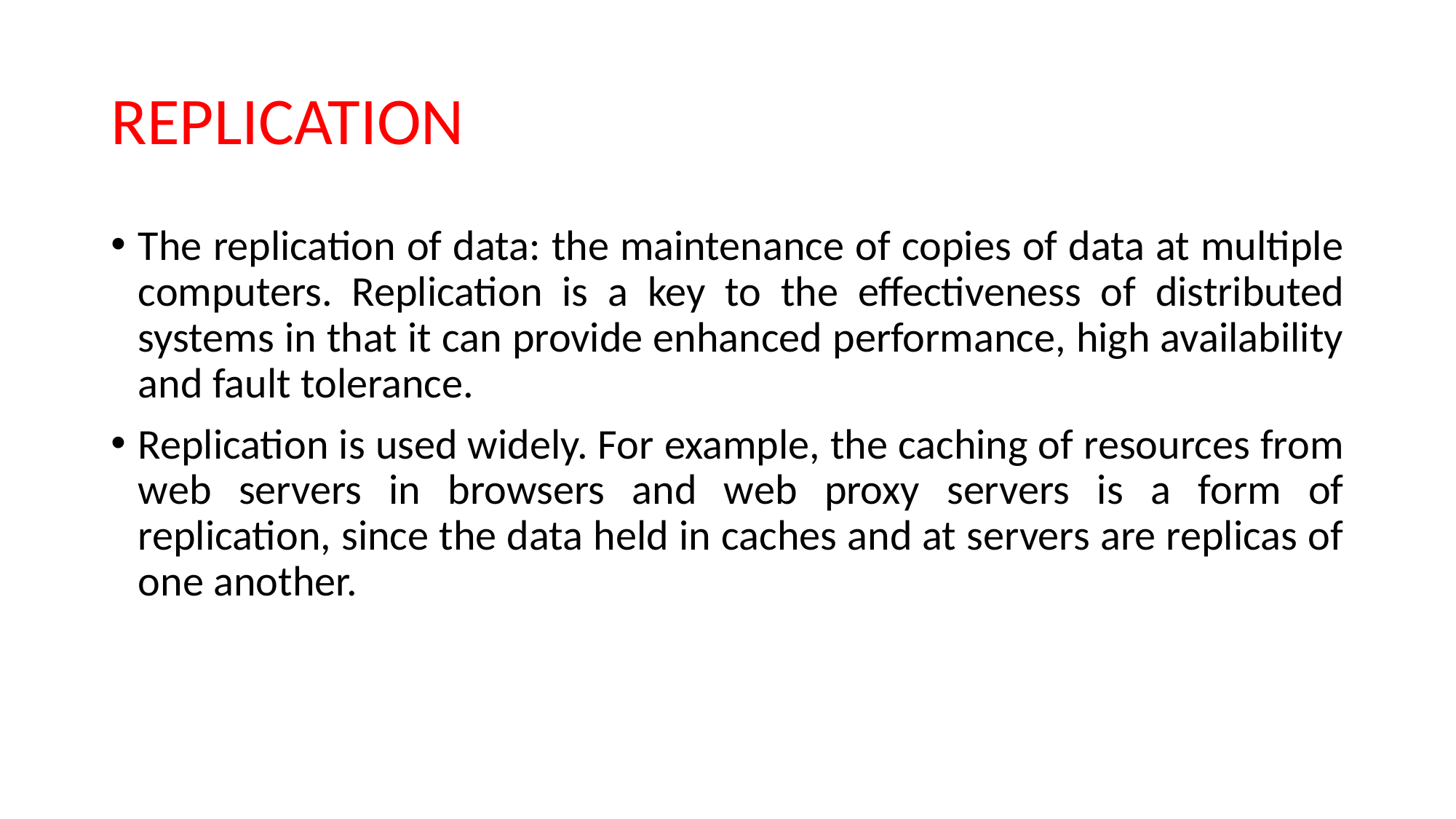

# REPLICATION
The replication of data: the maintenance of copies of data at multiple computers. Replication is a key to the effectiveness of distributed systems in that it can provide enhanced performance, high availability and fault tolerance.
Replication is used widely. For example, the caching of resources from web servers in browsers and web proxy servers is a form of replication, since the data held in caches and at servers are replicas of one another.